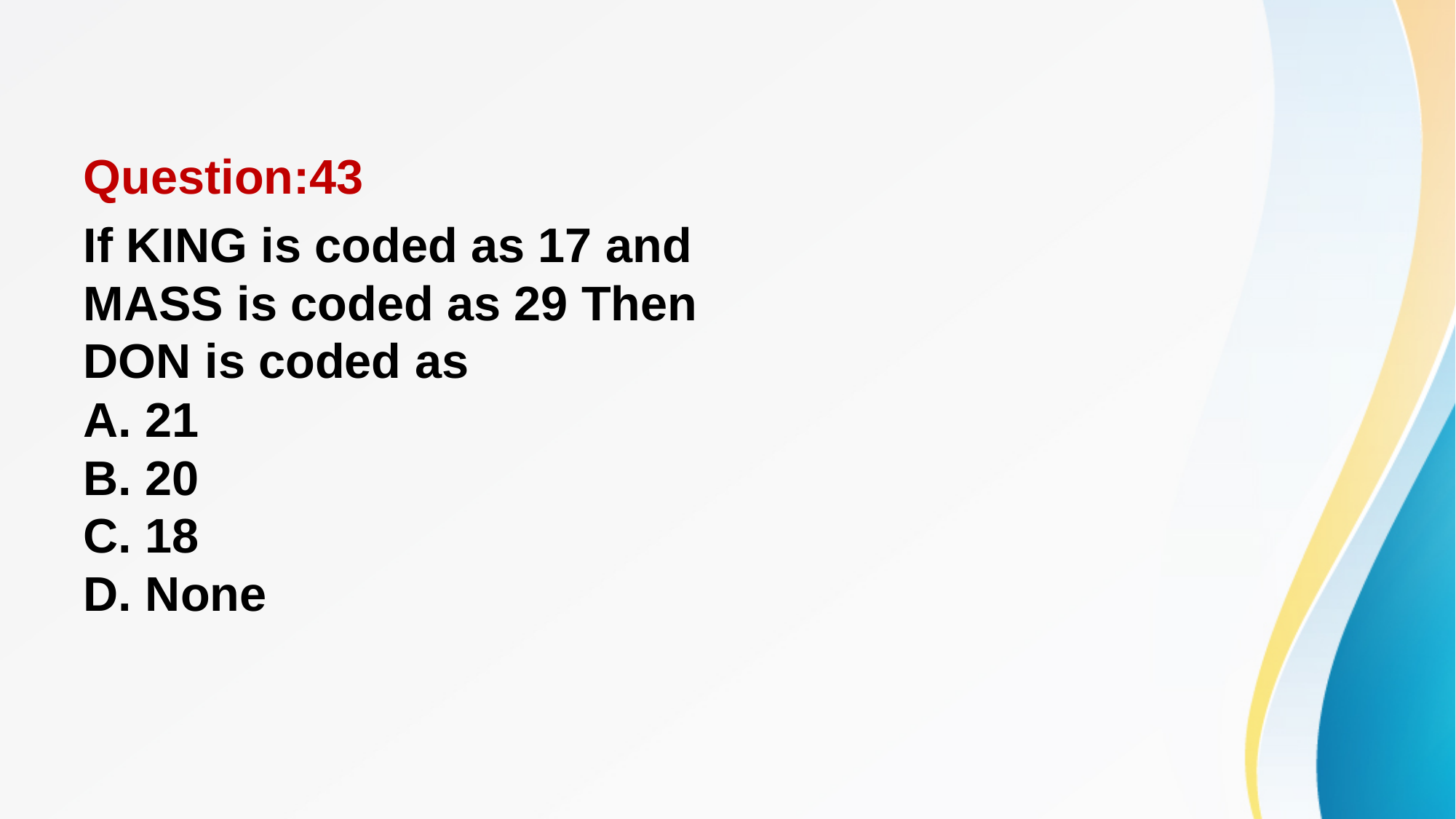

#
Question:43
If KING is coded as 17 and MASS is coded as 29 Then DON is coded as 
A. 21 
B. 20 
C. 18 
D. None